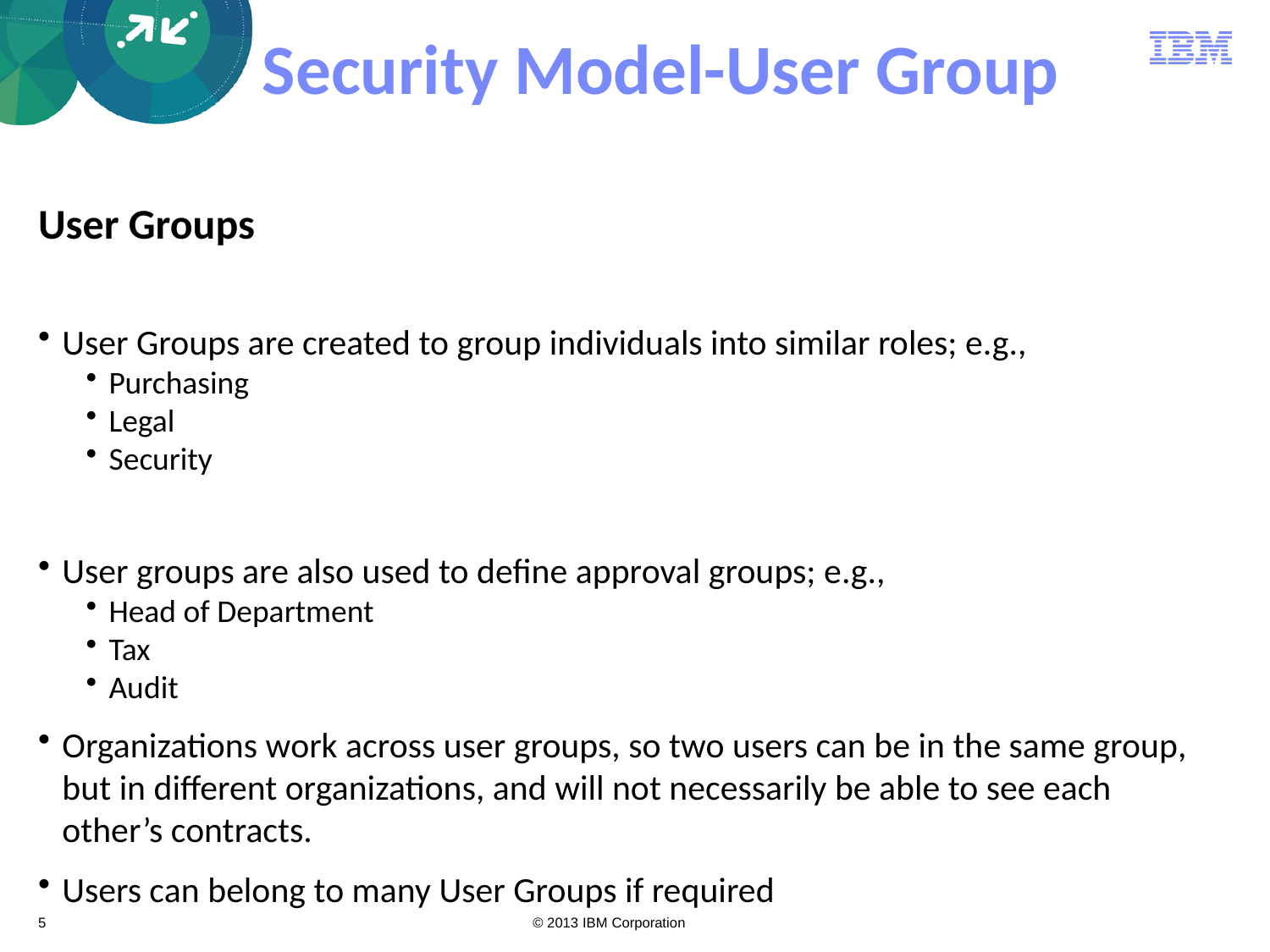

# Security Model-User Group
User Groups

User Groups are created to group individuals into similar roles; e.g.,
Purchasing
Legal
Security

User groups are also used to define approval groups; e.g.,
Head of Department
Tax
Audit
Organizations work across user groups, so two users can be in the same group, but in different organizations, and will not necessarily be able to see each other’s contracts.
Users can belong to many User Groups if required
5